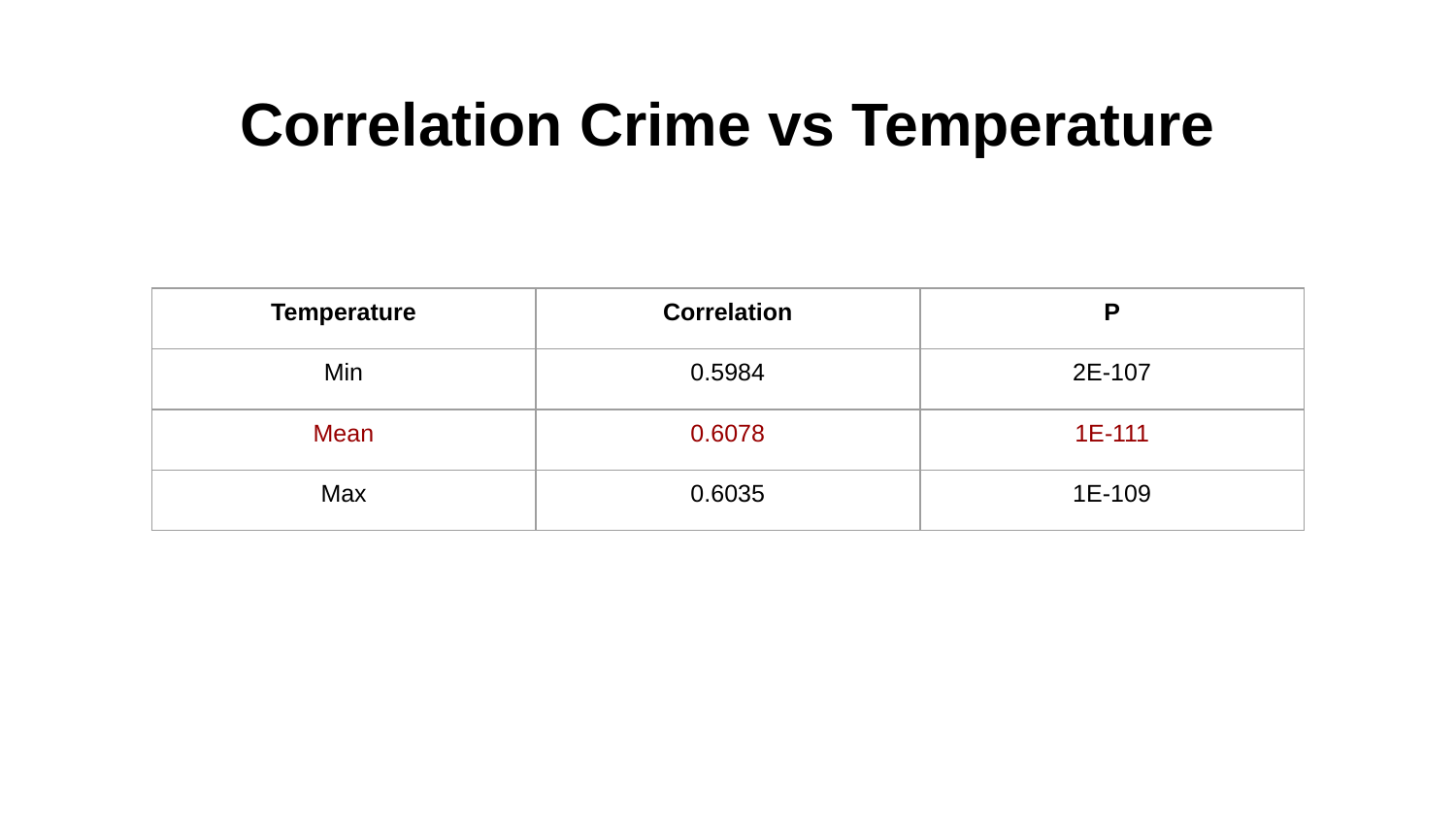

# Correlation Crime vs Temperature
| Temperature | Correlation | P |
| --- | --- | --- |
| Min | 0.5984 | 2E-107 |
| Mean | 0.6078 | 1E-111 |
| Max | 0.6035 | 1E-109 |